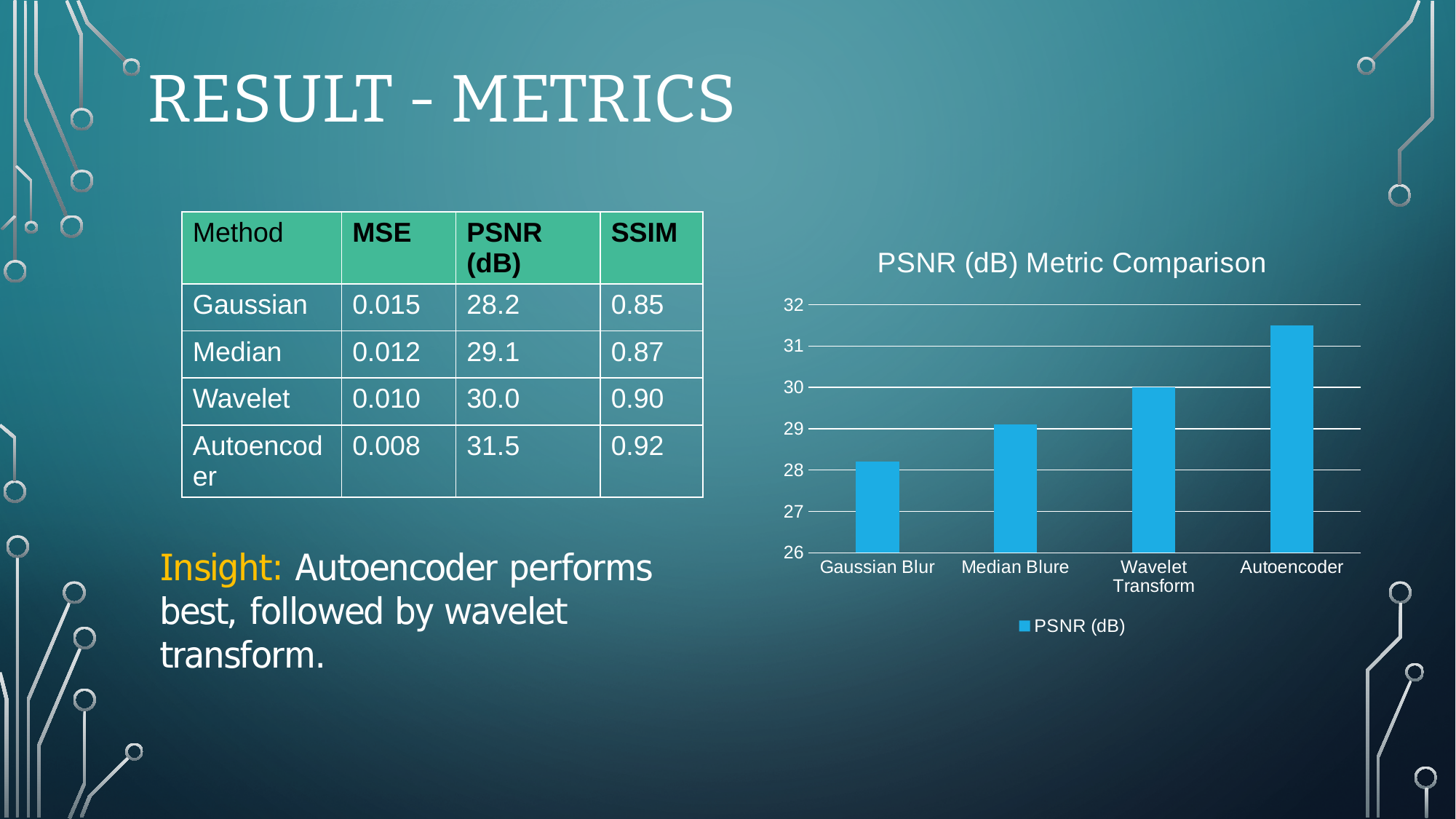

# Result - METRICS
| Method | MSE | PSNR (dB) | SSIM |
| --- | --- | --- | --- |
| Gaussian | 0.015 | 28.2 | 0.85 |
| Median | 0.012 | 29.1 | 0.87 |
| Wavelet | 0.010 | 30.0 | 0.90 |
| Autoencoder | 0.008 | 31.5 | 0.92 |

### Chart: PSNR (dB) Metric Comparison

| Category | PSNR (dB) |
|---|---|
| Gaussian Blur | 28.2 |
| Median Blure | 29.1 |
| Wavelet Transform | 30.0 |
| Autoencoder | 31.5 |
Insight: Autoencoder performs best, followed by wavelet transform.